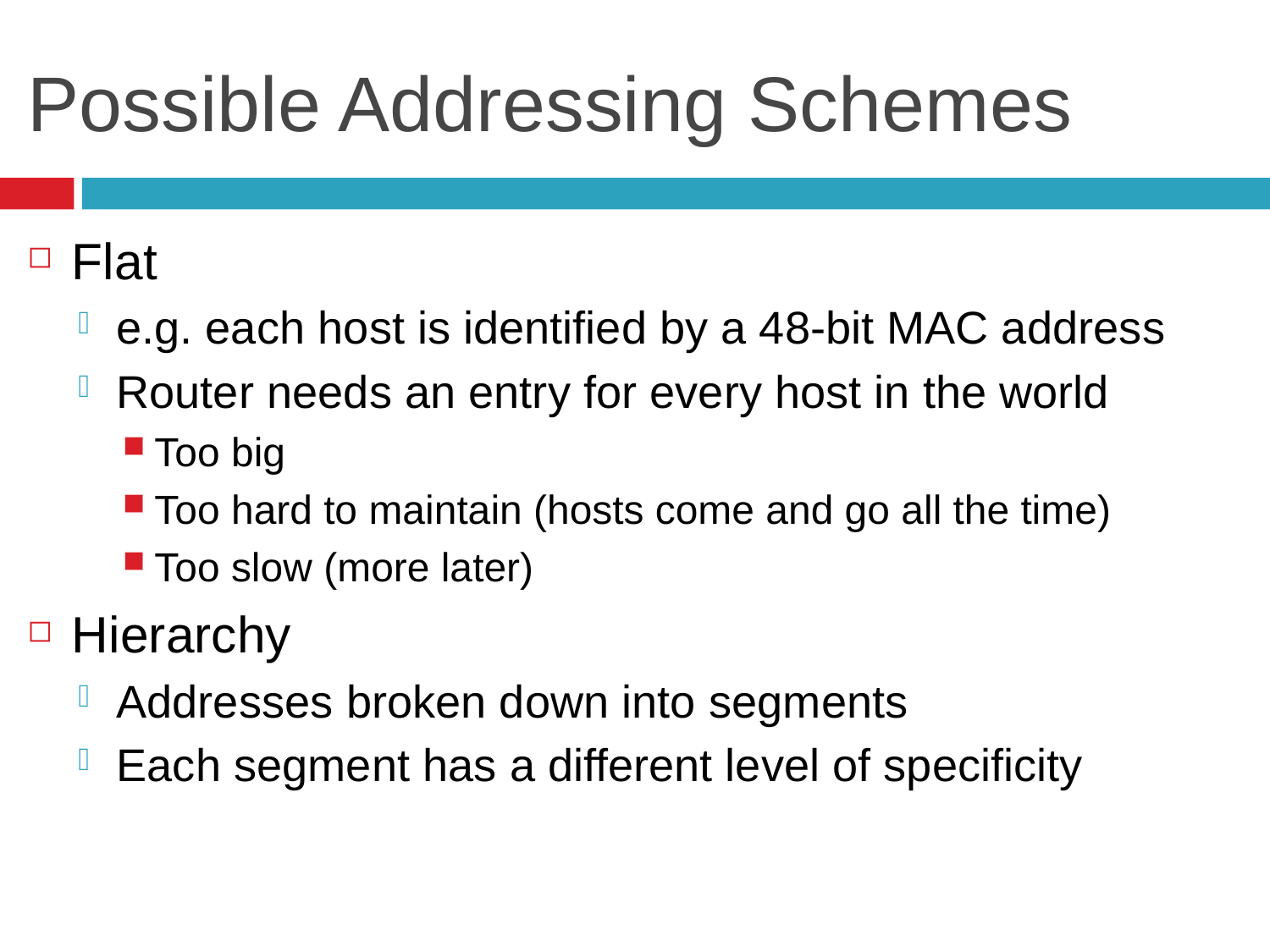

# Possible Addressing Schemes
8
Flat
e.g. each host is identified by a 48-bit MAC address
Router needs an entry for every host in the world
Too big
Too hard to maintain (hosts come and go all the time)
Too slow (more later)
Hierarchy
Addresses broken down into segments
Each segment has a different level of specificity